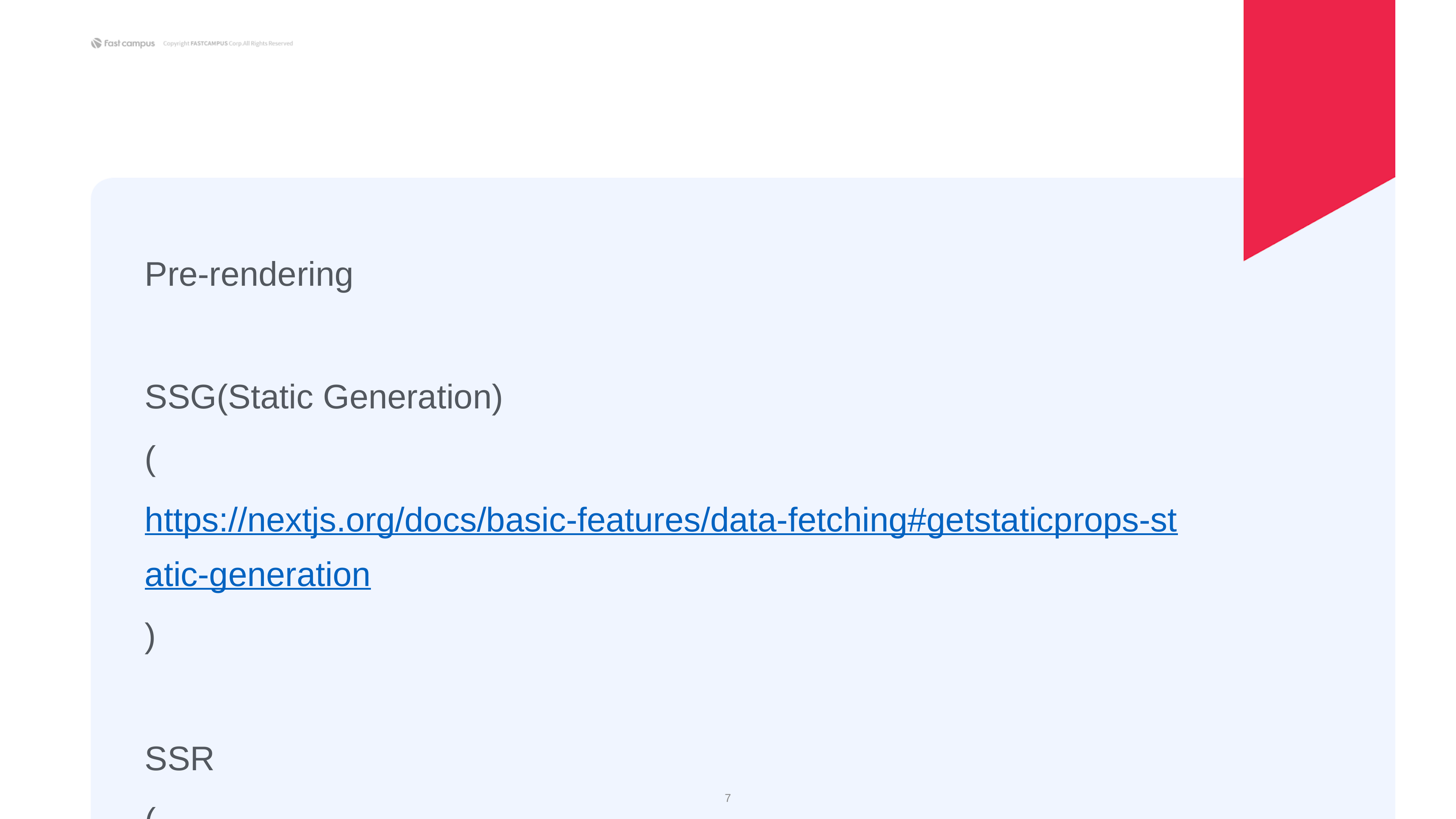

Pre-rendering

SSG(Static Generation)
(https://nextjs.org/docs/basic-features/data-fetching#getstaticprops-static-generation)

SSR
(https://nextjs.org/docs/basic-features/data-fetching#getserversideprops-server-side-rendering)

7